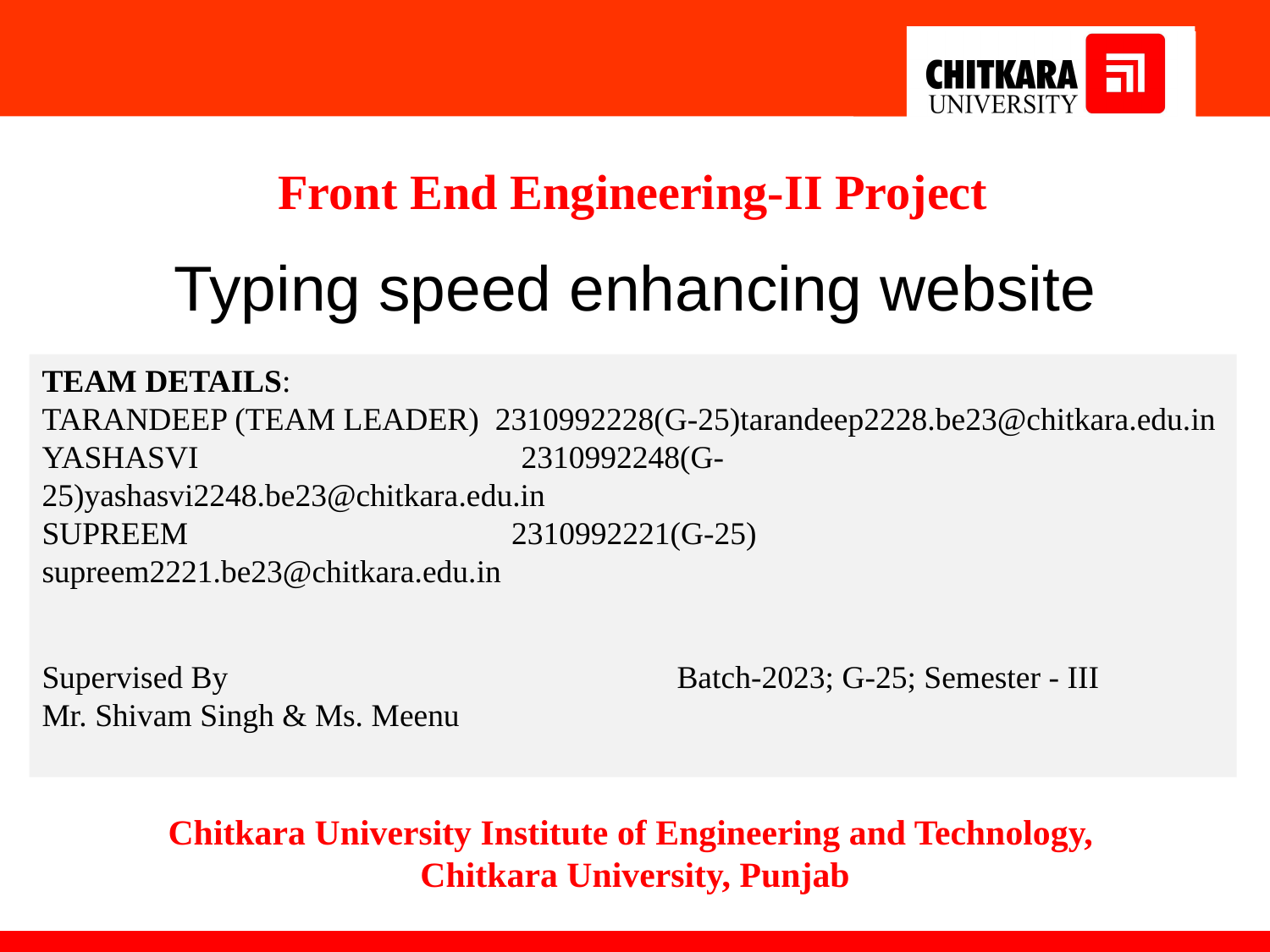

Front End Engineering-II Project

Typing speed enhancing website
TEAM DETAILS:
TARANDEEP (TEAM LEADER)  2310992228(G-25)tarandeep2228.be23@chitkara.edu.in
YASHASVI	                            2310992248(G-25)yashasvi2248.be23@chitkara.edu.in
SUPREEM		           2310992221(G-25) supreem2221.be23@chitkara.edu.in

Supervised By				Batch-2023; G-25; Semester - III
Mr. Shivam Singh & Ms. Meenu

:

Chitkara University Institute of Engineering and Technology,
Chitkara University, Punjab